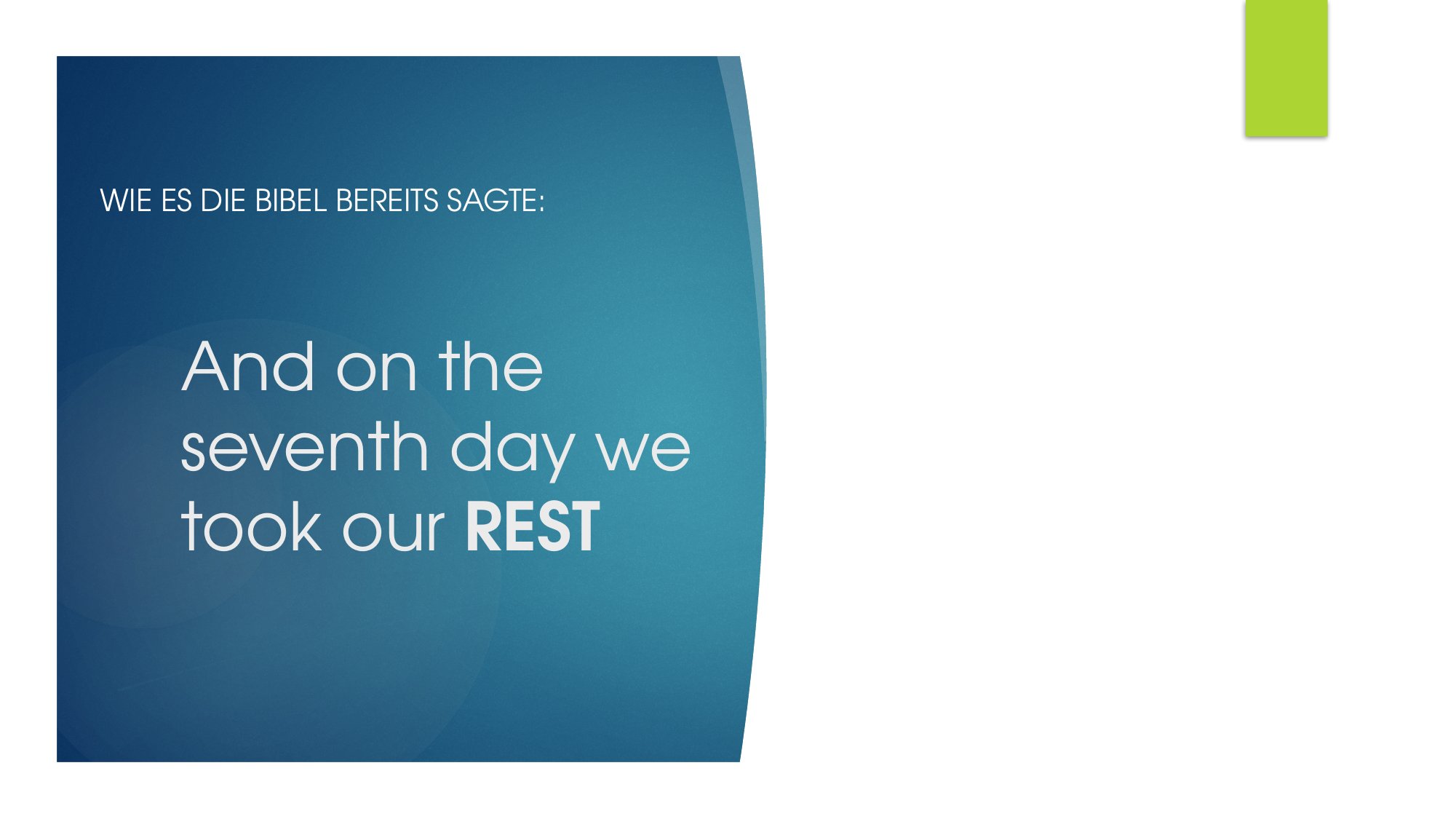

Wie es die Bibel bereits sagte:
# And on the seventh day we took our REST